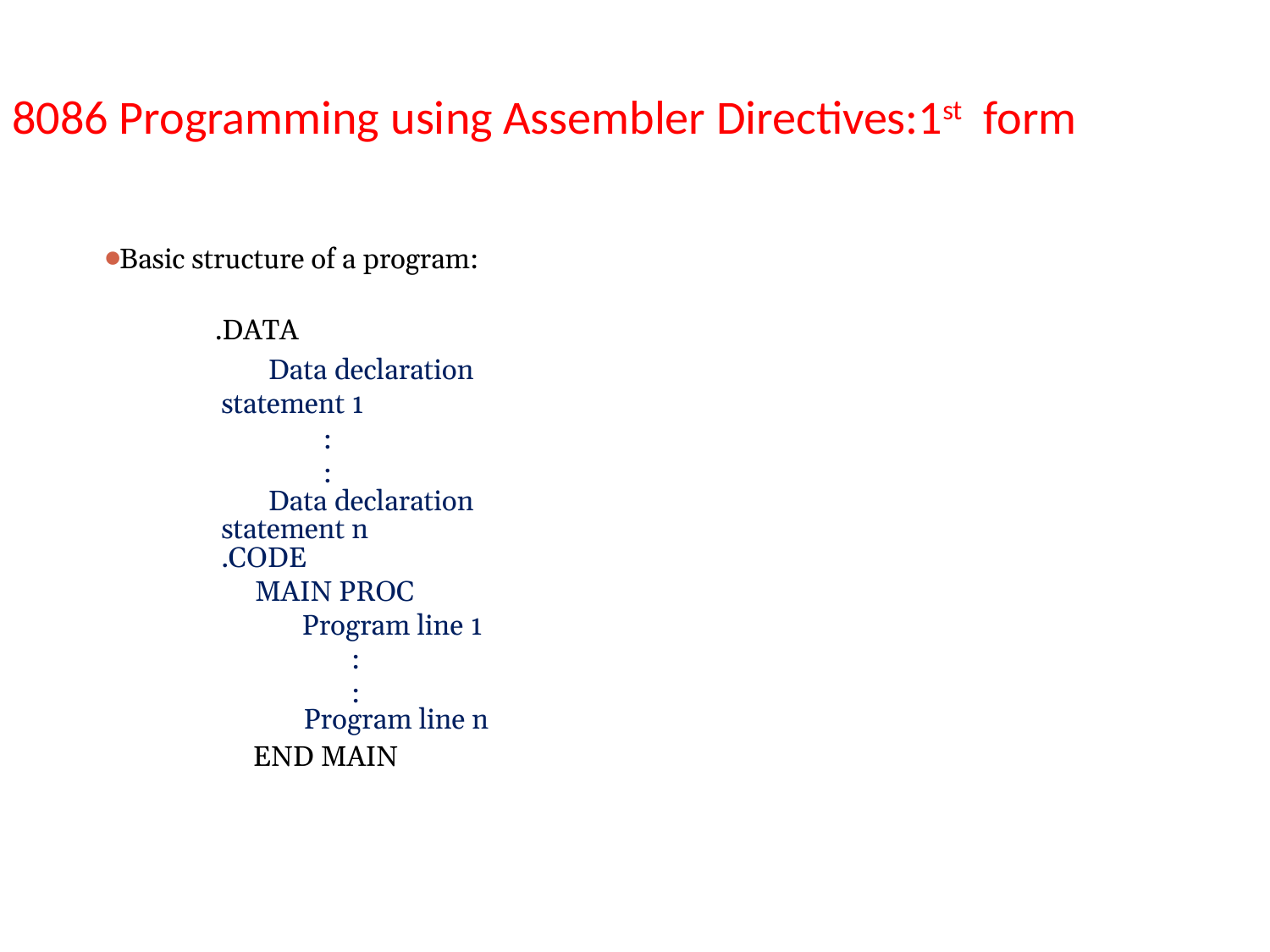

8086 Programming using Assembler Directives:1st  form
Basic structure of a program:

                .DATA
       Data declaration statement 1
               :
               :
       Data declaration statement n
.CODE
     MAIN PROC
            Program line 1
                    :
                    :
             Program line n
                      END MAIN